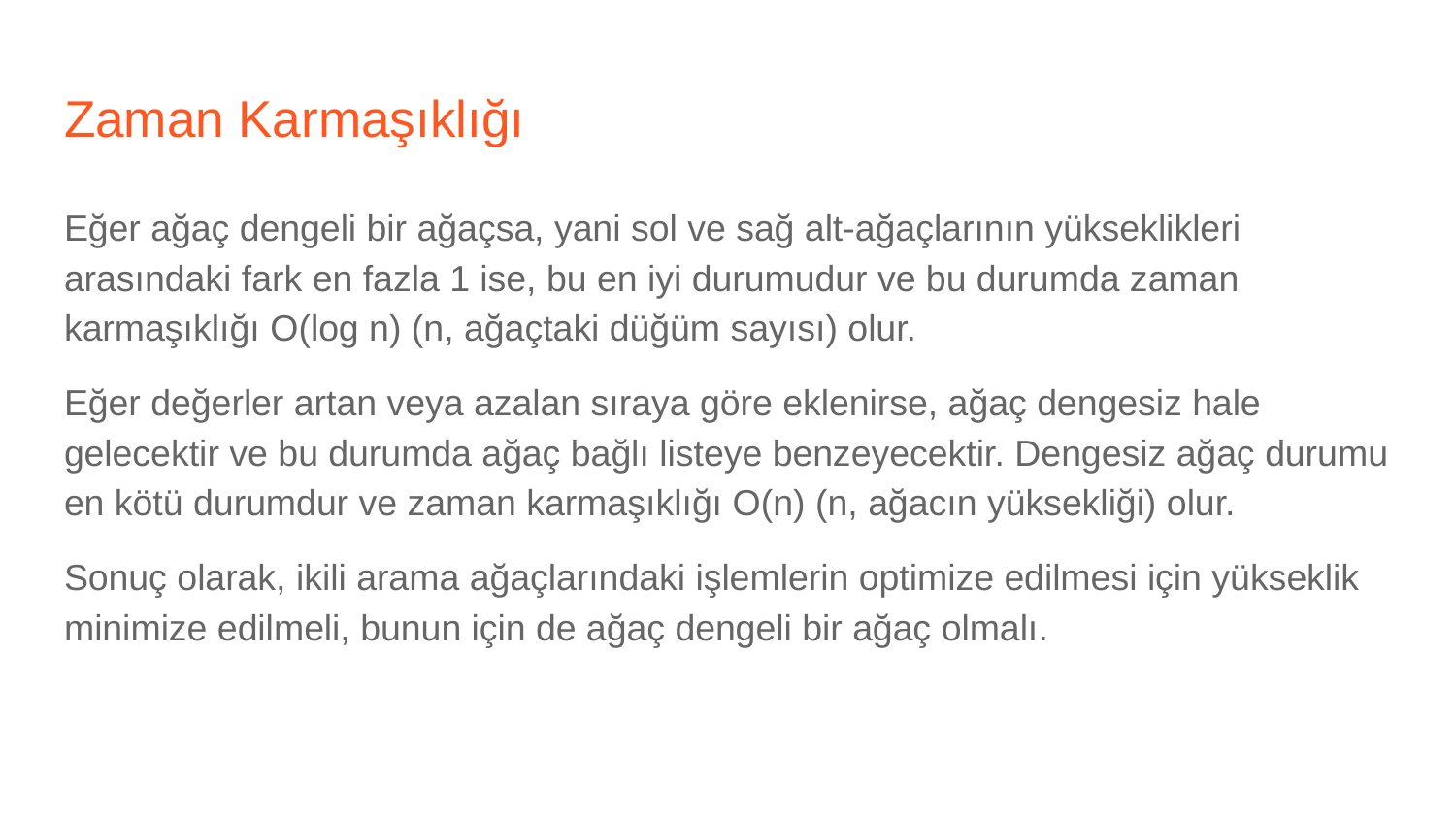

# Zaman Karmaşıklığı
Eğer ağaç dengeli bir ağaçsa, yani sol ve sağ alt-ağaçlarının yükseklikleri arasındaki fark en fazla 1 ise, bu en iyi durumudur ve bu durumda zaman karmaşıklığı O(log n) (n, ağaçtaki düğüm sayısı) olur.
Eğer değerler artan veya azalan sıraya göre eklenirse, ağaç dengesiz hale gelecektir ve bu durumda ağaç bağlı listeye benzeyecektir. Dengesiz ağaç durumu en kötü durumdur ve zaman karmaşıklığı O(n) (n, ağacın yüksekliği) olur.
Sonuç olarak, ikili arama ağaçlarındaki işlemlerin optimize edilmesi için yükseklik minimize edilmeli, bunun için de ağaç dengeli bir ağaç olmalı.